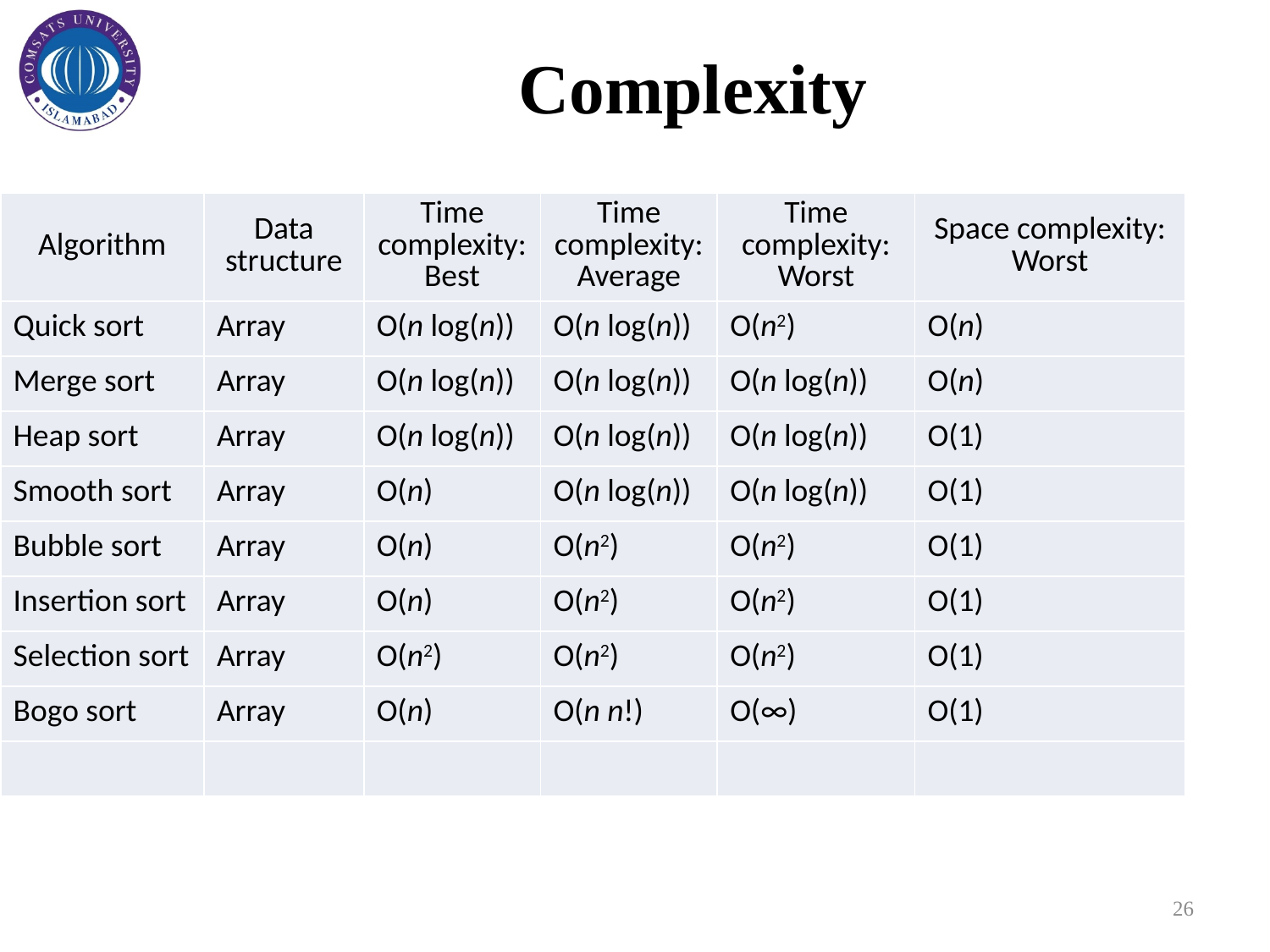

# Complexity
| Algorithm | Data structure | Time complexity:Best | Time complexity: Average | Time complexity:Worst | Space complexity: Worst |
| --- | --- | --- | --- | --- | --- |
| Quick sort | Array | O(n log(n)) | O(n log(n)) | O(n2) | O(n) |
| Merge sort | Array | O(n log(n)) | O(n log(n)) | O(n log(n)) | O(n) |
| Heap sort | Array | O(n log(n)) | O(n log(n)) | O(n log(n)) | O(1) |
| Smooth sort | Array | O(n) | O(n log(n)) | O(n log(n)) | O(1) |
| Bubble sort | Array | O(n) | O(n2) | O(n2) | O(1) |
| Insertion sort | Array | O(n) | O(n2) | O(n2) | O(1) |
| Selection sort | Array | O(n2) | O(n2) | O(n2) | O(1) |
| Bogo sort | Array | O(n) | O(n n!) | O(∞) | O(1) |
|  |  |  |  |  |  |
26